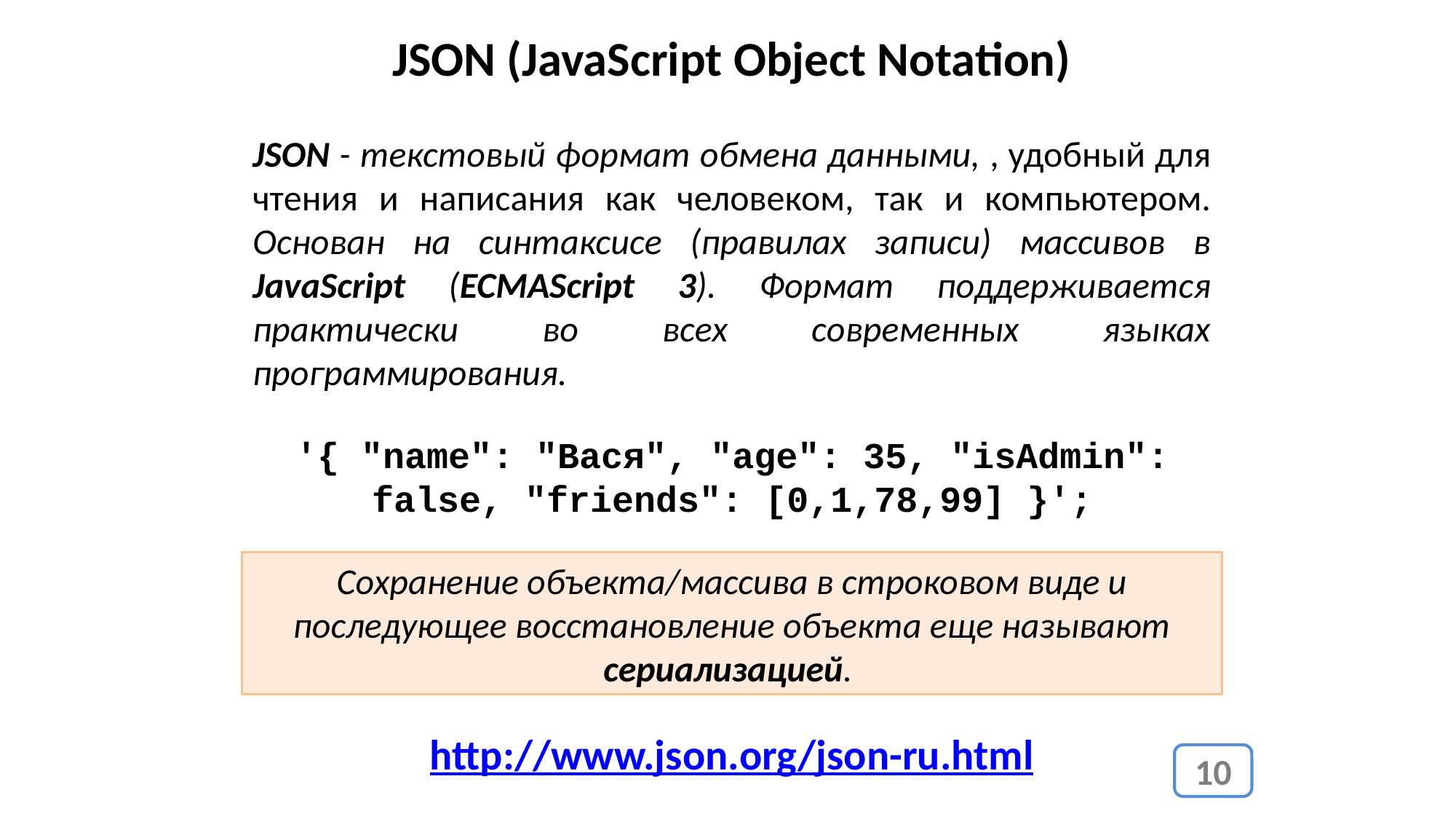

# JSON (JavaScript Object Notation)
JSON - текстовый формат обмена данными, , удобный для чтения и написания как человеком, так и компьютером. Основан на синтаксисе (правилах записи) массивов в JavaScript (ECMAScript 3). Формат поддерживается практически во всех современных языках программирования.
'{ "name": "Вася", "age": 35, "isAdmin": false, "friends": [0,1,78,99] }';
Сохранение объекта/массива в строковом виде и последующее восстановление объекта еще называют сериализацией.

http://www.json.org/json-ru.html
10